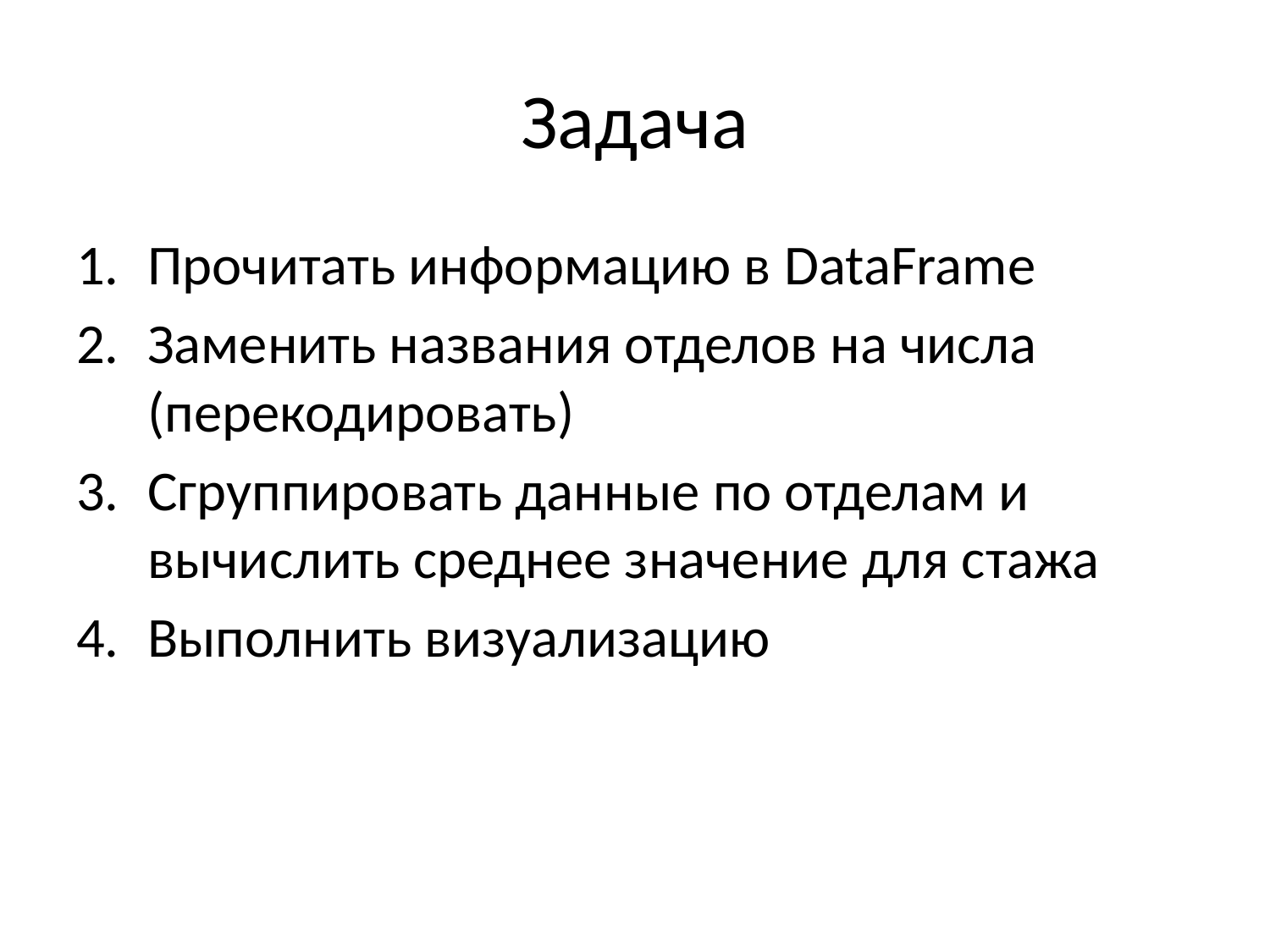

# Задача
Прочитать информацию в DataFrame
Заменить названия отделов на числа (перекодировать)
Сгруппировать данные по отделам и вычислить среднее значение для стажа
Выполнить визуализацию